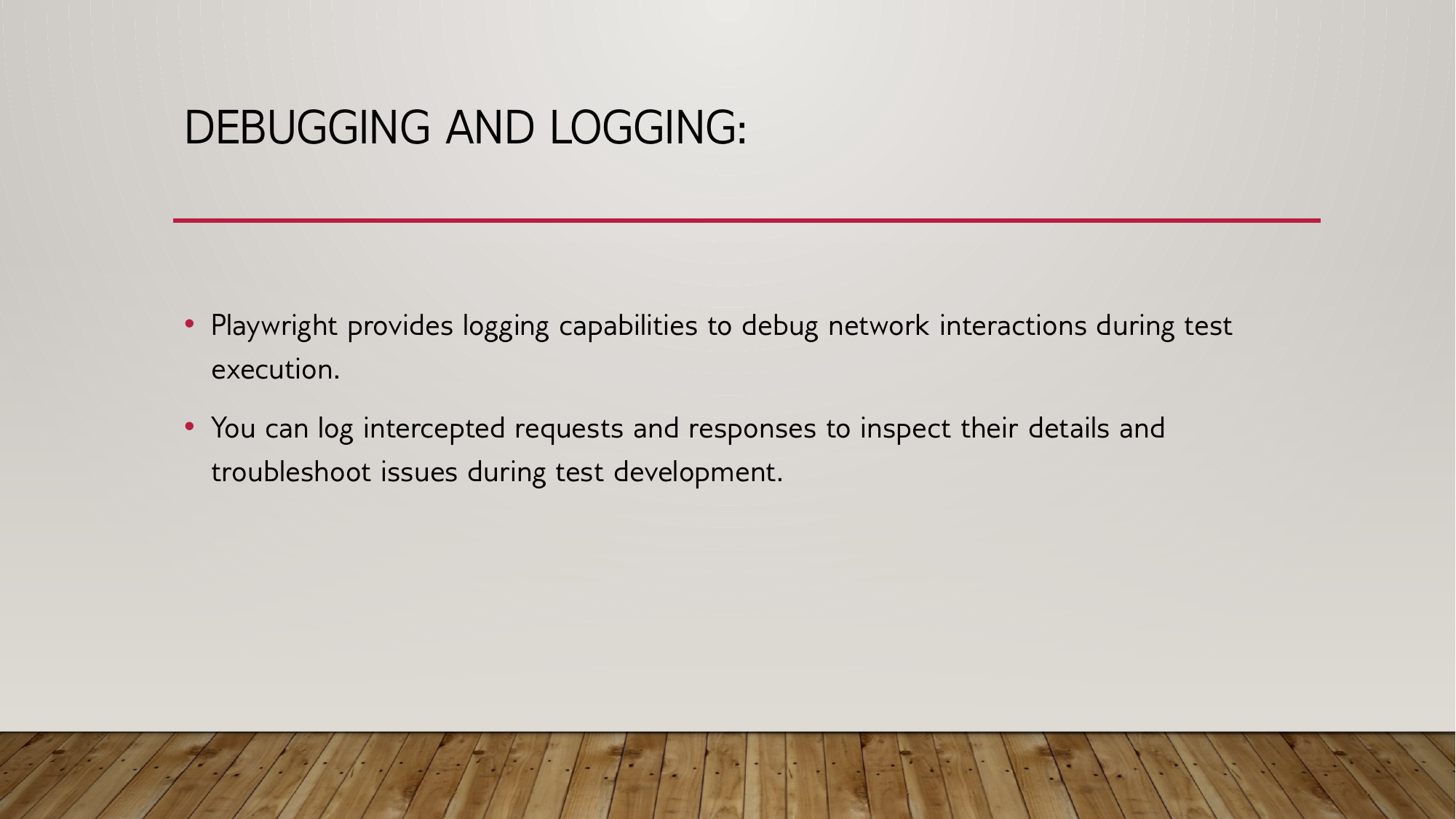

# Debugging and Logging:

Playwright provides logging capabilities to debug network interactions during test execution.
You can log intercepted requests and responses to inspect their details and troubleshoot issues during test development.